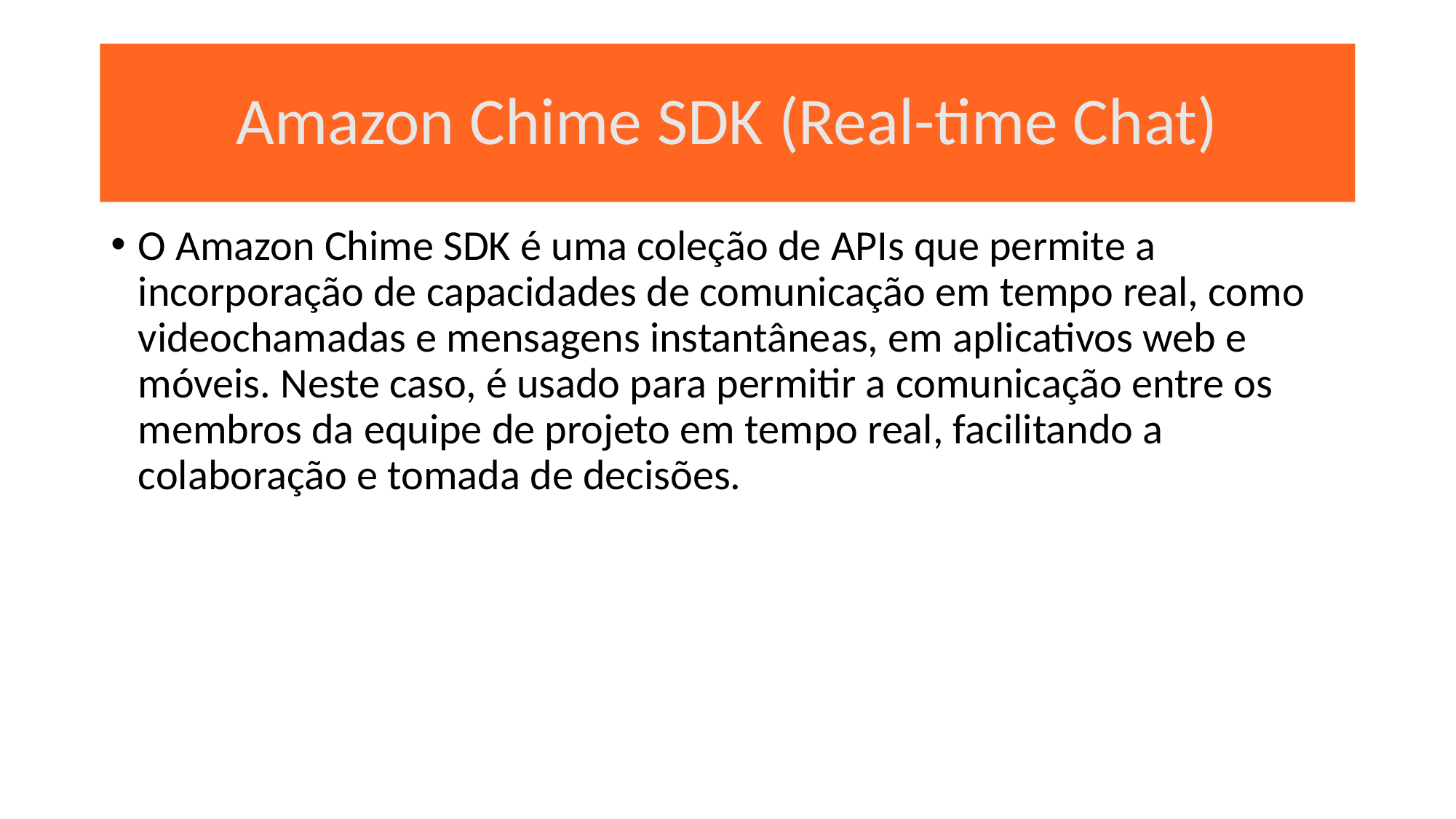

# Amazon Chime SDK (Real-time Chat)
O Amazon Chime SDK é uma coleção de APIs que permite a incorporação de capacidades de comunicação em tempo real, como videochamadas e mensagens instantâneas, em aplicativos web e móveis. Neste caso, é usado para permitir a comunicação entre os membros da equipe de projeto em tempo real, facilitando a colaboração e tomada de decisões.